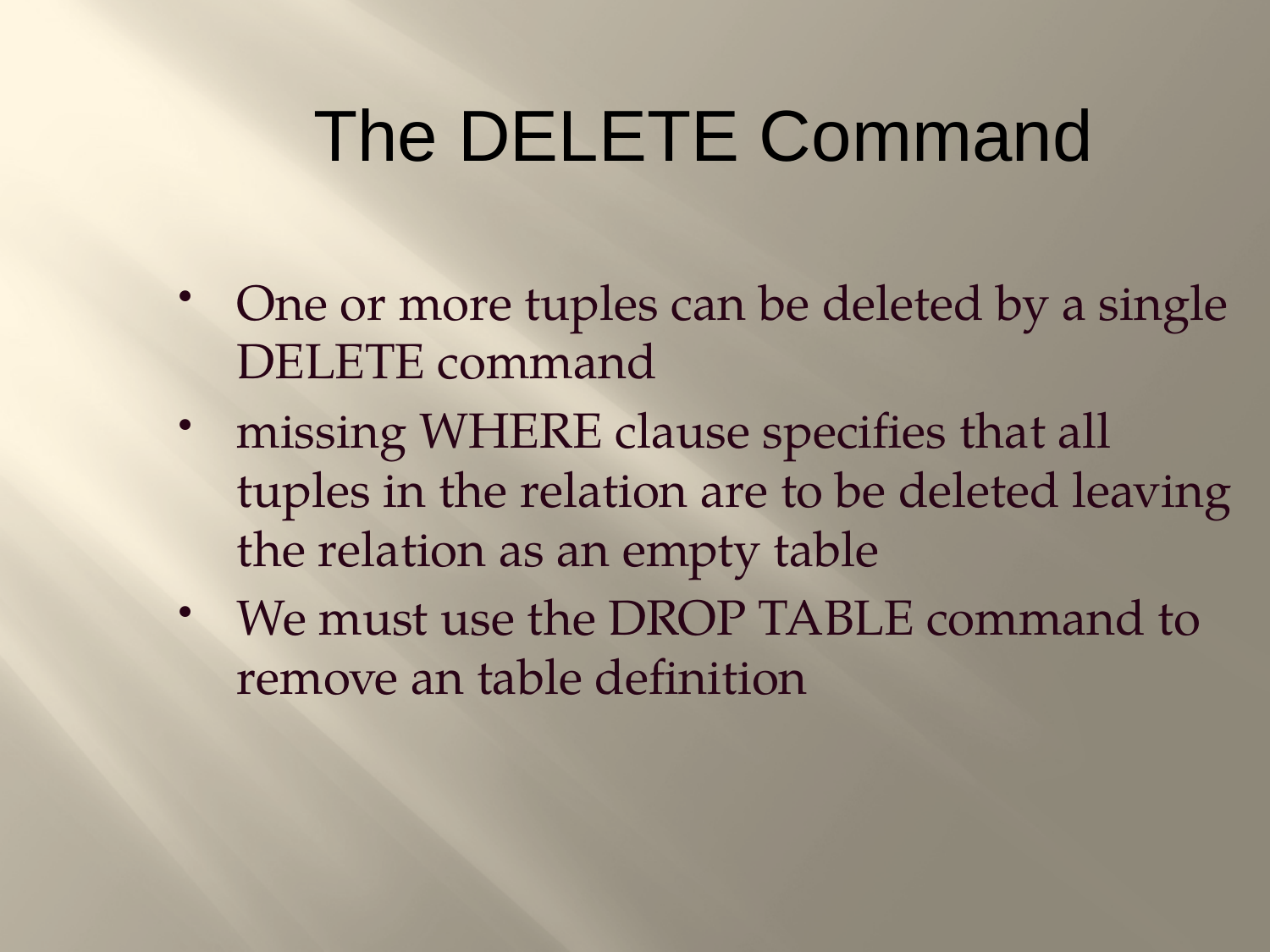

The DELETE Command
One or more tuples can be deleted by a single DELETE command
missing WHERE clause specifies that all tuples in the relation are to be deleted leaving the relation as an empty table
We must use the DROP TABLE command to remove an table definition